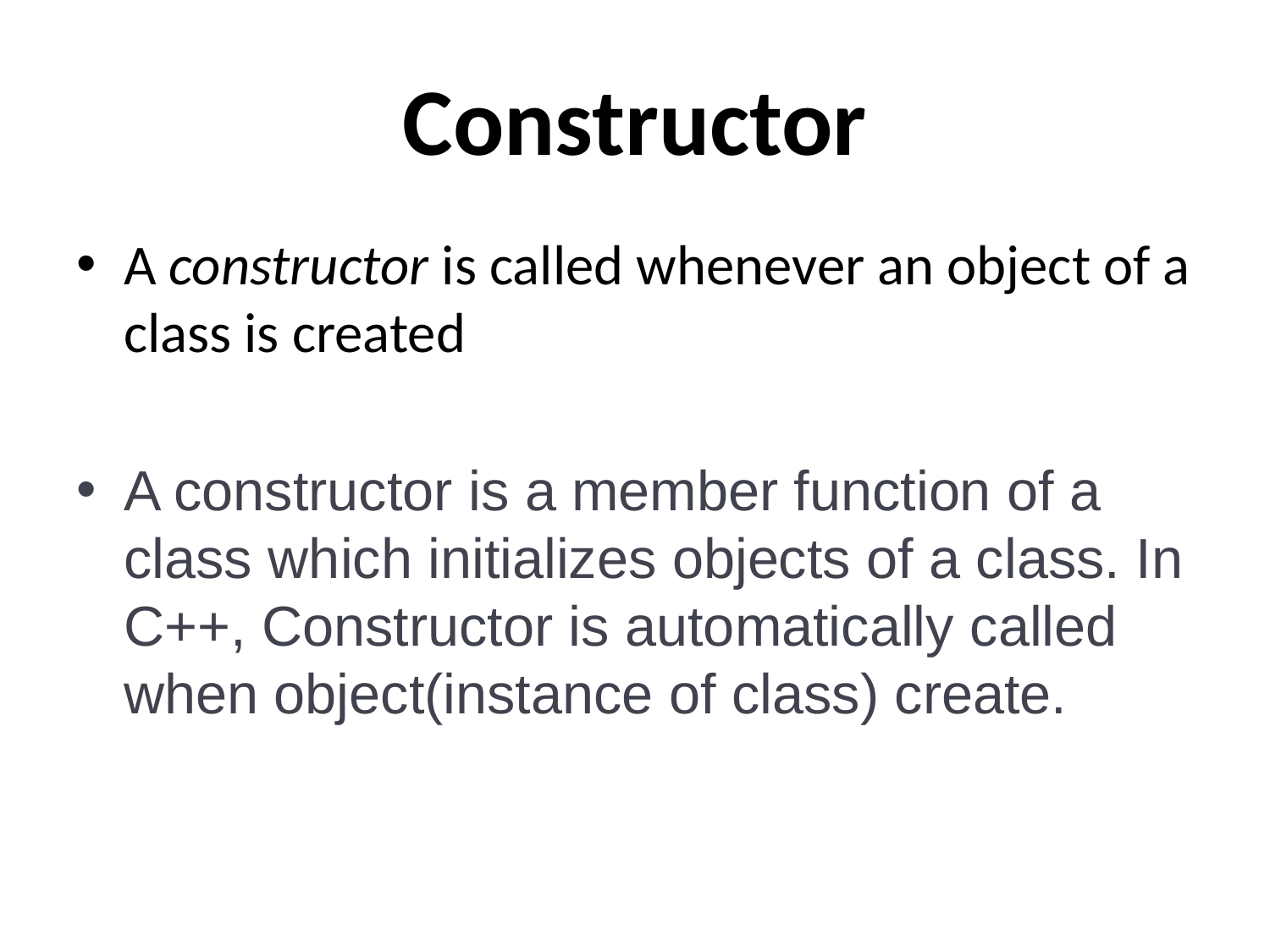

# Constructor
A constructor is called whenever an object of a class is created

A constructor is a member function of a class which initializes objects of a class. In C++, Constructor is automatically called when object(instance of class) create.